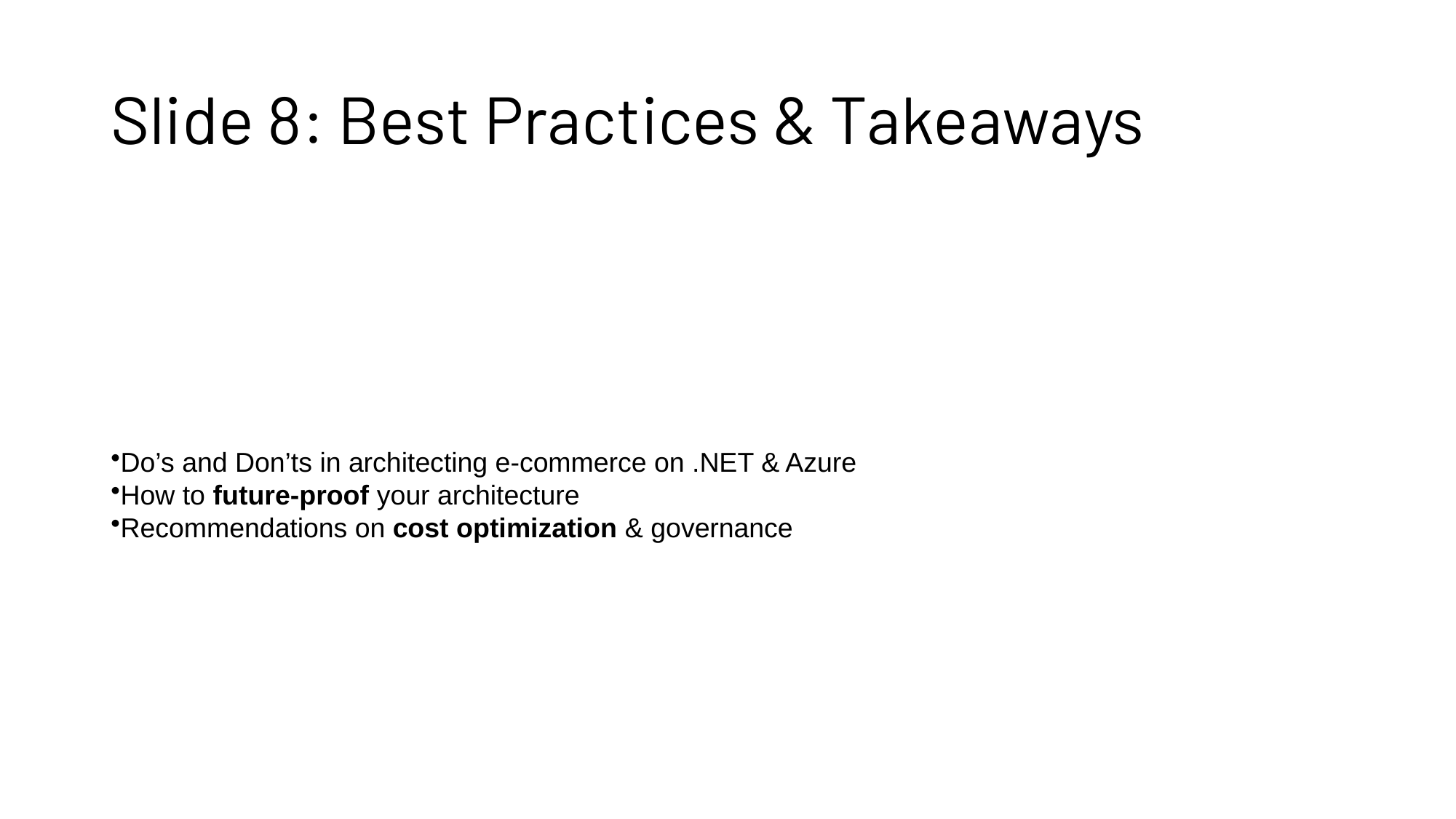

# Slide 8: Best Practices & Takeaways

Do’s and Don’ts in architecting e-commerce on .NET & Azure
How to future-proof your architecture
Recommendations on cost optimization & governance